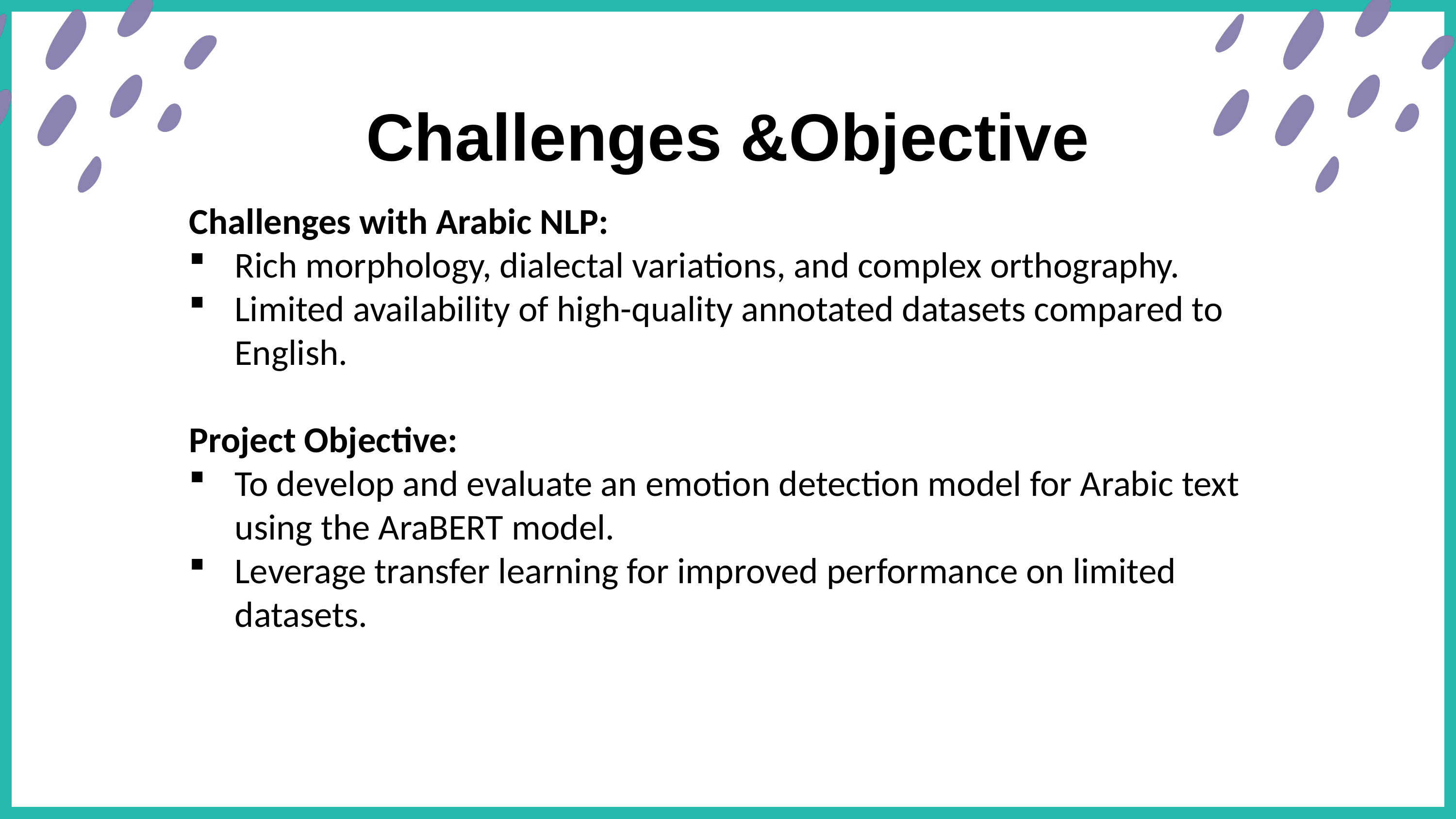

Challenges &Objective
Challenges with Arabic NLP:
Rich morphology, dialectal variations, and complex orthography.
Limited availability of high-quality annotated datasets compared to English.

Project Objective:
To develop and evaluate an emotion detection model for Arabic text using the AraBERT model.
Leverage transfer learning for improved performance on limited datasets.